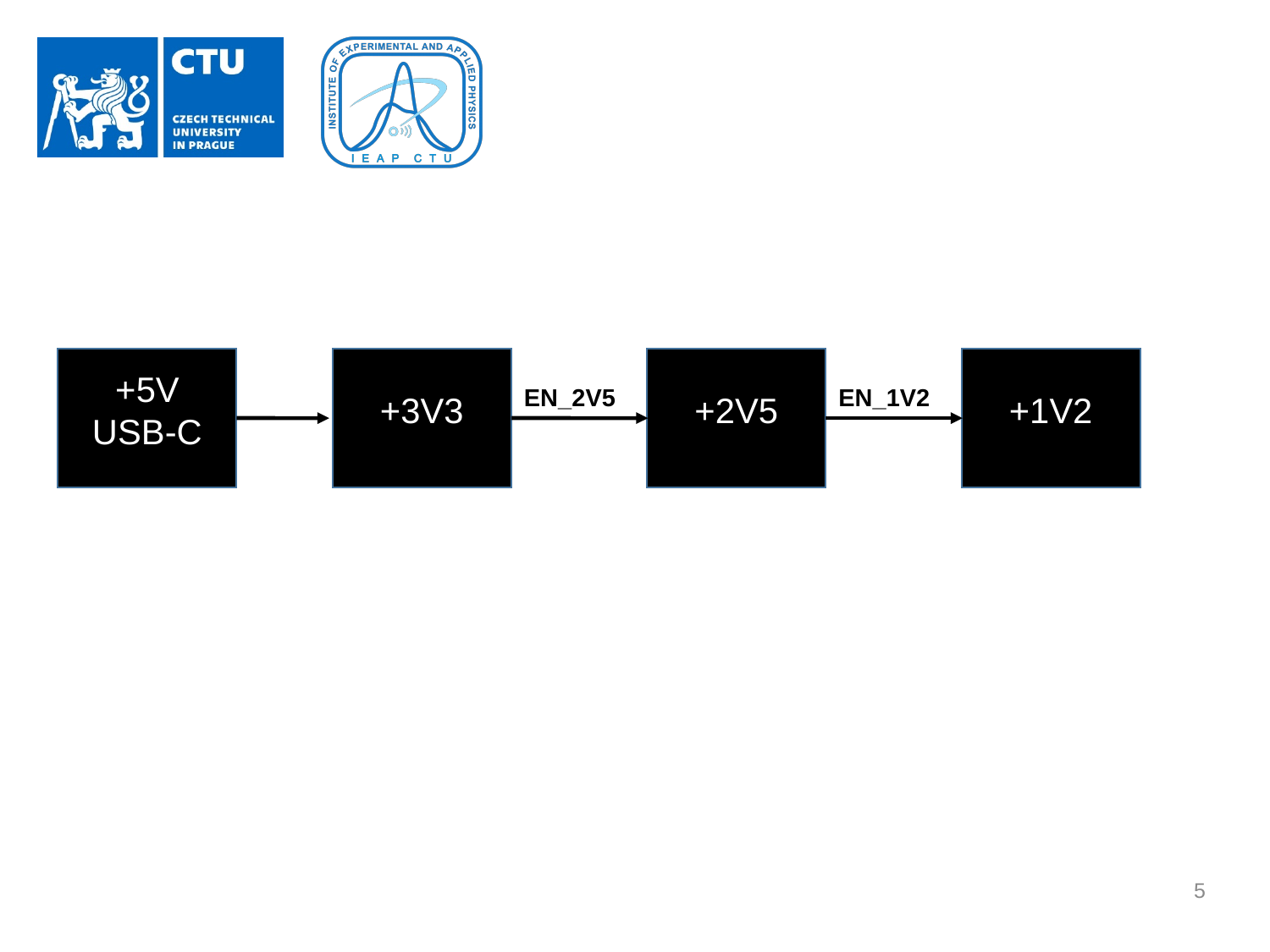

+2V5

+1V2

+5V
USB-C

+3V3

EN_2V5
EN_1V2
5